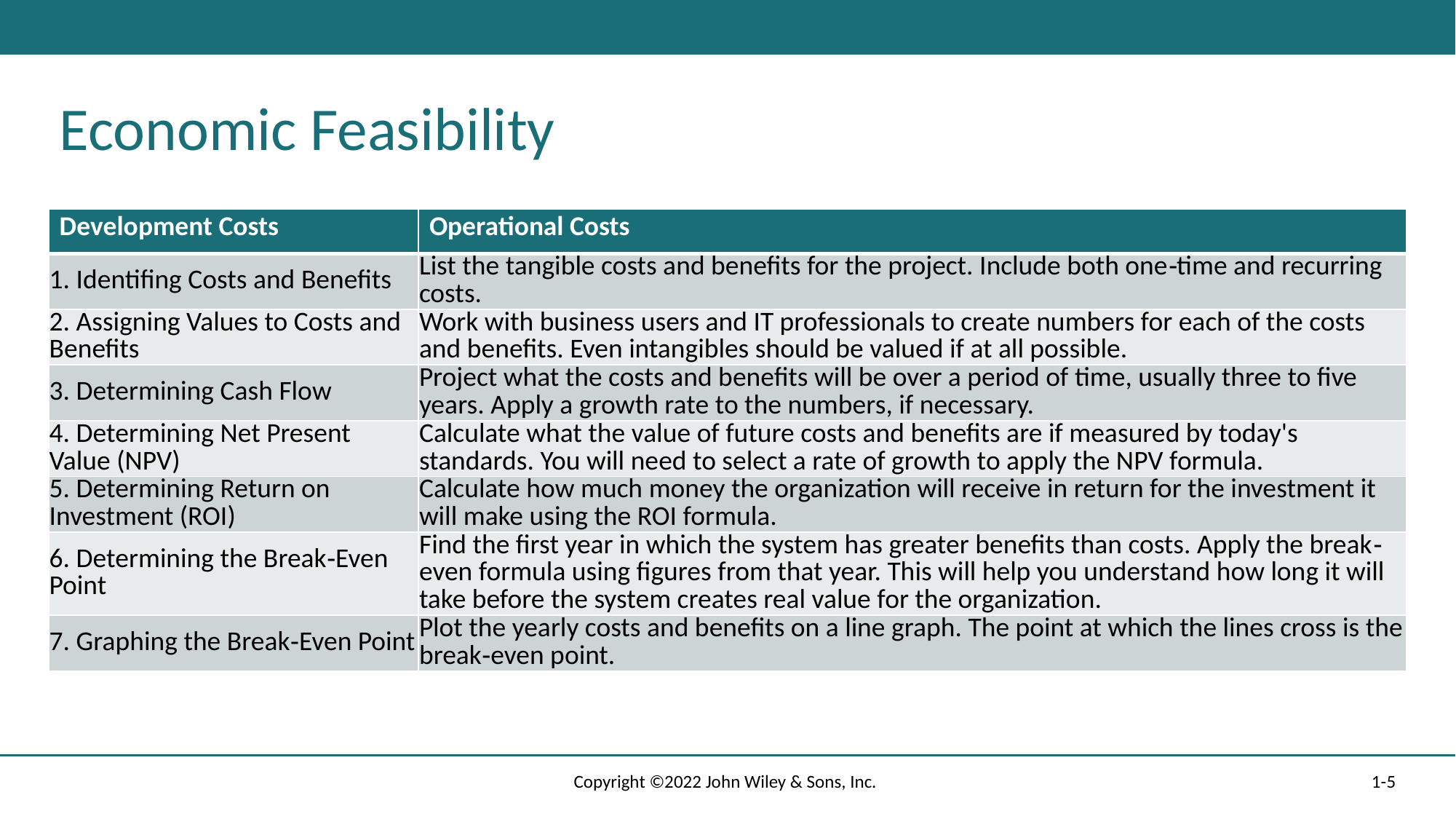

# Economic Feasibility
| Development Costs | Operational Costs |
| --- | --- |
| 1. Identifing Costs and Benefits | List the tangible costs and benefits for the project. Include both one‐time and recurring costs. |
| 2. Assigning Values to Costs and Benefits | Work with business users and IT professionals to create numbers for each of the costs and benefits. Even intangibles should be valued if at all possible. |
| 3. Determining Cash Flow | Project what the costs and benefits will be over a period of time, usually three to five years. Apply a growth rate to the numbers, if necessary. |
| 4. Determining Net Present Value (NPV) | Calculate what the value of future costs and benefits are if measured by today's standards. You will need to select a rate of growth to apply the NPV formula. |
| 5. Determining Return on Investment (ROI) | Calculate how much money the organization will receive in return for the investment it will make using the ROI formula. |
| 6. Determining the Break‐Even Point | Find the first year in which the system has greater benefits than costs. Apply the break‐even formula using figures from that year. This will help you understand how long it will take before the system creates real value for the organization. |
| 7. Graphing the Break‐Even Point | Plot the yearly costs and benefits on a line graph. The point at which the lines cross is the break‐even point. |
Copyright ©2022 John Wiley & Sons, Inc.
1-5